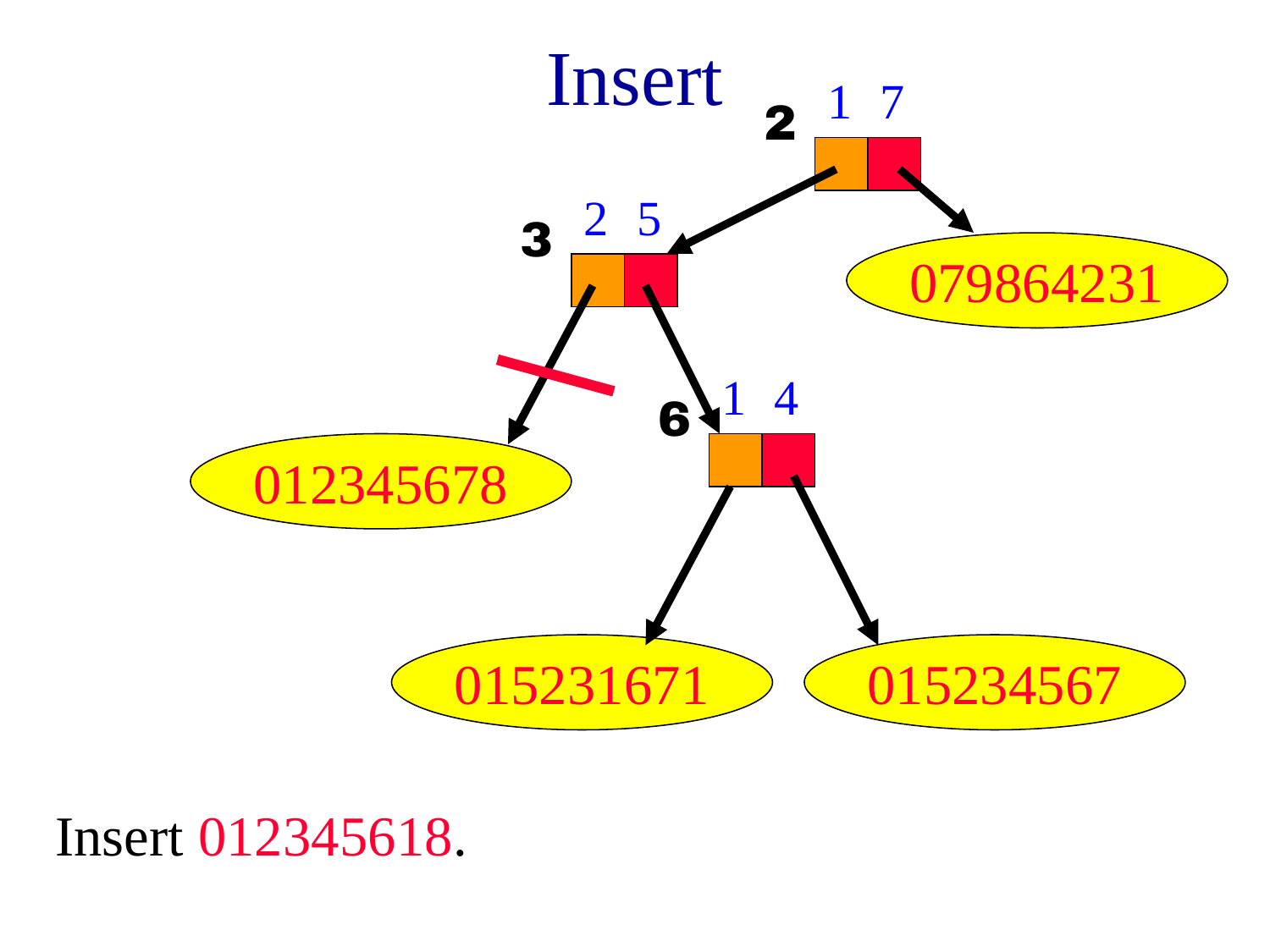

# Insert
1
7
2

2
5
3
079864231

1
4
6
012345678

015231671
015234567

Insert 012345618.